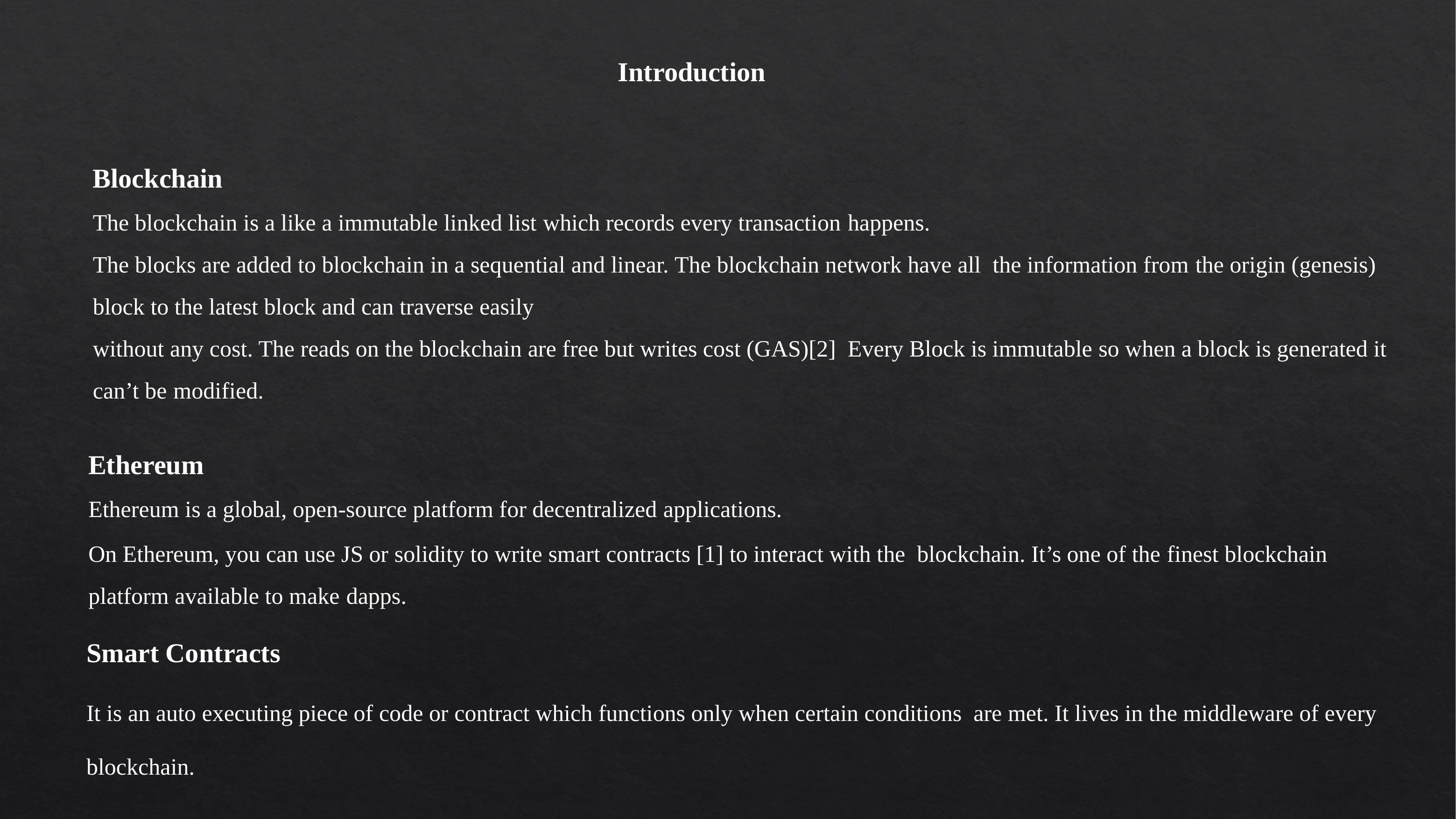

Introduction
Blockchain
The blockchain is a like a immutable linked list which records every transaction happens.
The blocks are added to blockchain in a sequential and linear. The blockchain network have all  the information from the origin (genesis) block to the latest block and can traverse easily
without any cost. The reads on the blockchain are free but writes cost (GAS)[2]  Every Block is immutable so when a block is generated it can’t be modified.
Ethereum
Ethereum is a global, open-source platform for decentralized applications.
On Ethereum, you can use JS or solidity to write smart contracts [1] to interact with the  blockchain. It’s one of the finest blockchain platform available to make dapps.
Smart Contracts
It is an auto executing piece of code or contract which functions only when certain conditions  are met. It lives in the middleware of every blockchain.